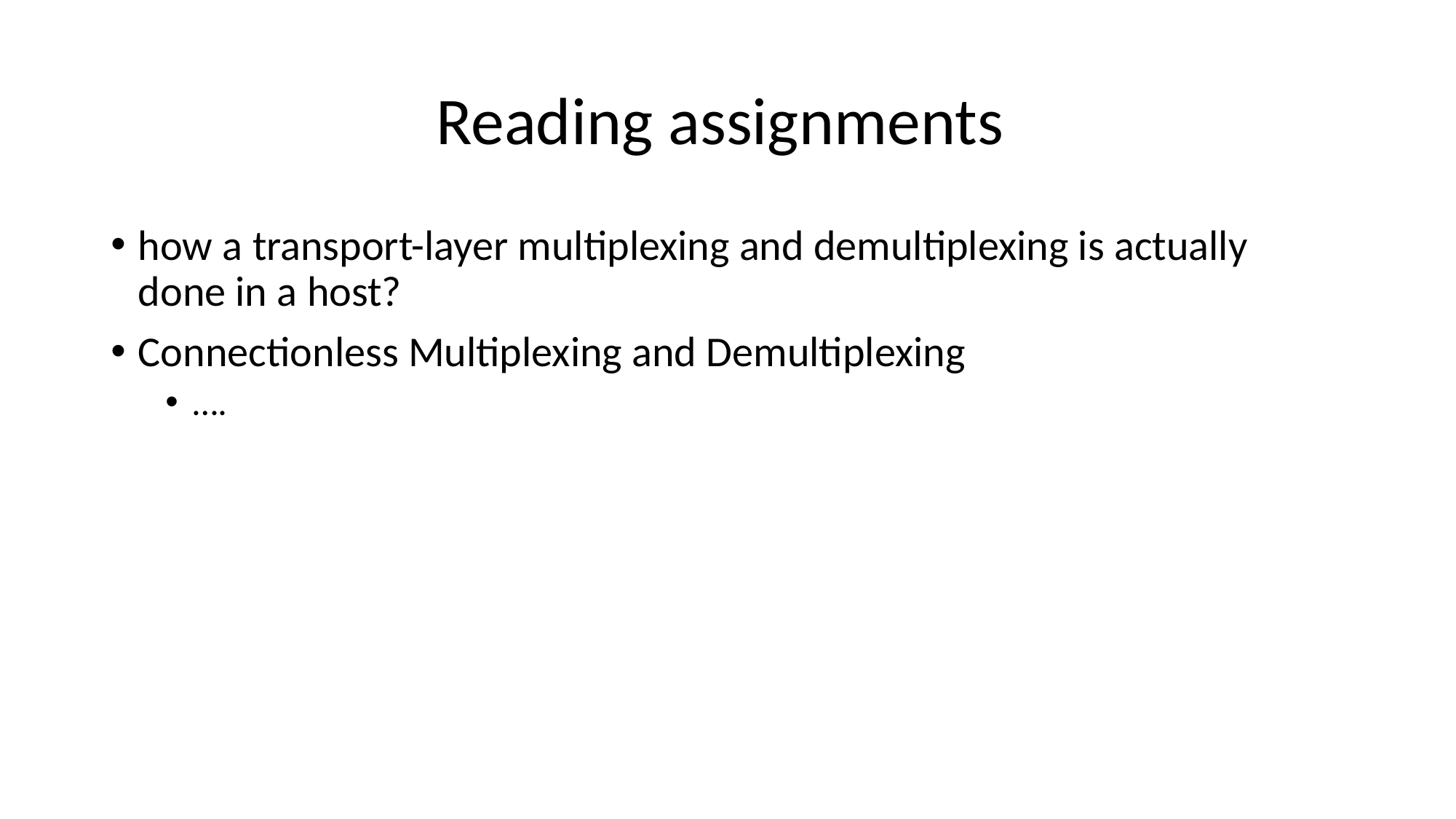

# Reading assignments
how a transport-layer multiplexing and demultiplexing is actually done in a host?
Connectionless Multiplexing and Demultiplexing
….